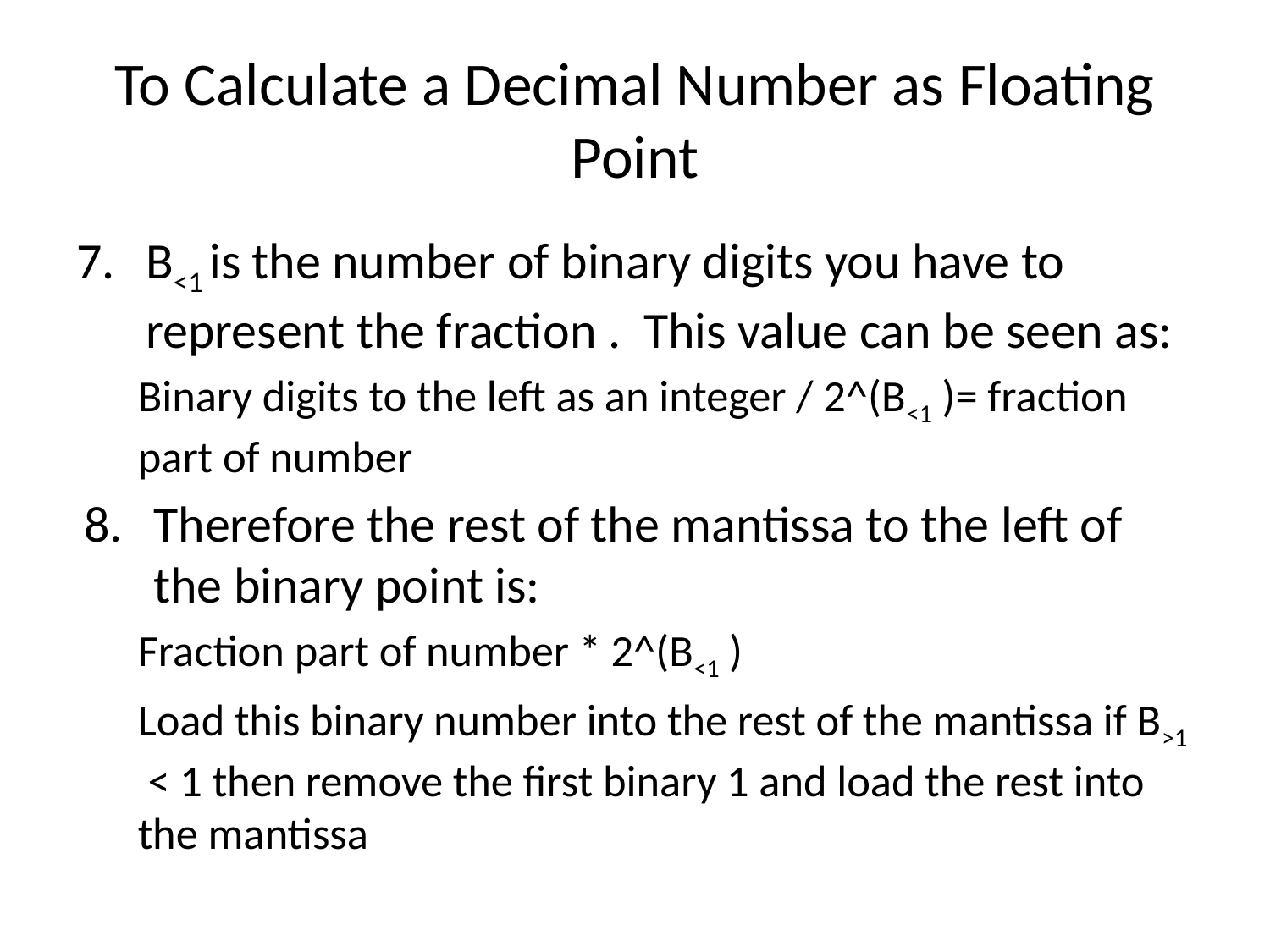

# To Calculate a Decimal Number as Floating Point
B<1 is the number of binary digits you have to represent the fraction .  This value can be seen as:
Binary digits to the left as an integer / 2^(B<1 )= fraction part of number
Therefore the rest of the mantissa to the left of the binary point is:
Fraction part of number * 2^(B<1 )
Load this binary number into the rest of the mantissa if B>1  < 1 then remove the first binary 1 and load the rest into the mantissa